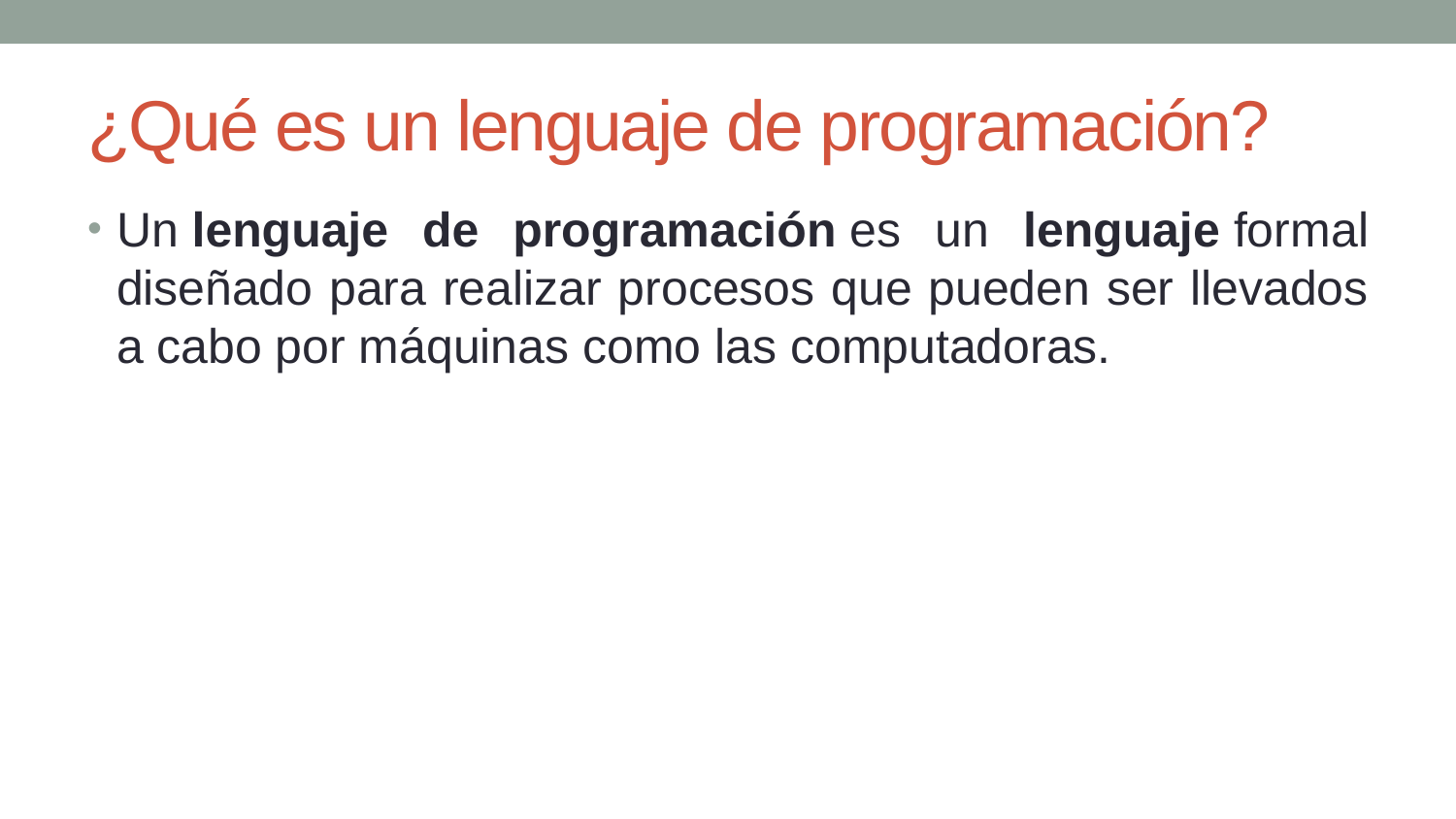

# ¿Qué es un lenguaje de programación?
Un lenguaje de programación es un lenguaje formal diseñado para realizar procesos que pueden ser llevados a cabo por máquinas como las computadoras.